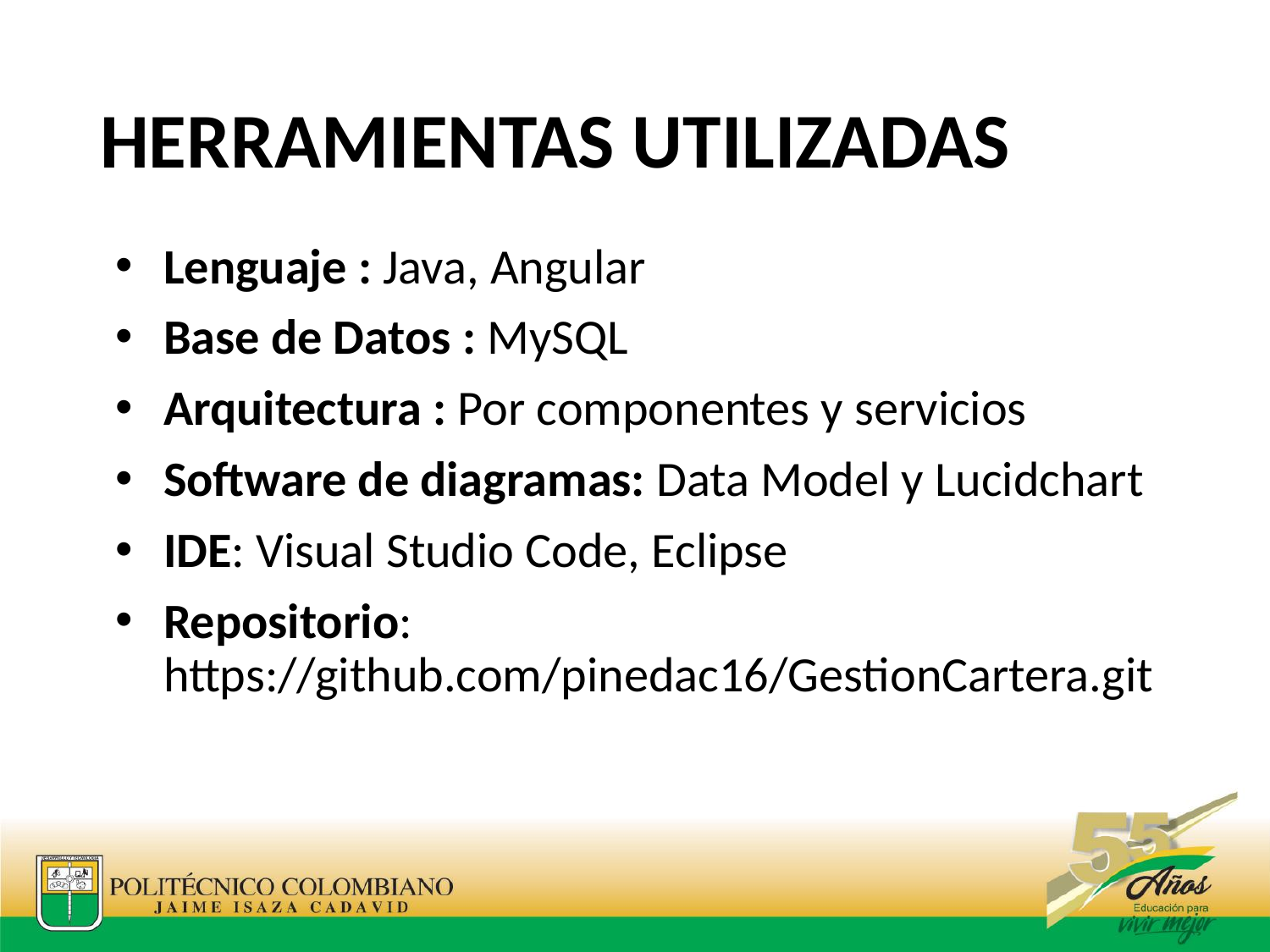

# HERRAMIENTAS UTILIZADAS
Lenguaje : Java, Angular
Base de Datos : MySQL
Arquitectura : Por componentes y servicios
Software de diagramas: Data Model y Lucidchart
IDE: Visual Studio Code, Eclipse
Repositorio: https://github.com/pinedac16/GestionCartera.git